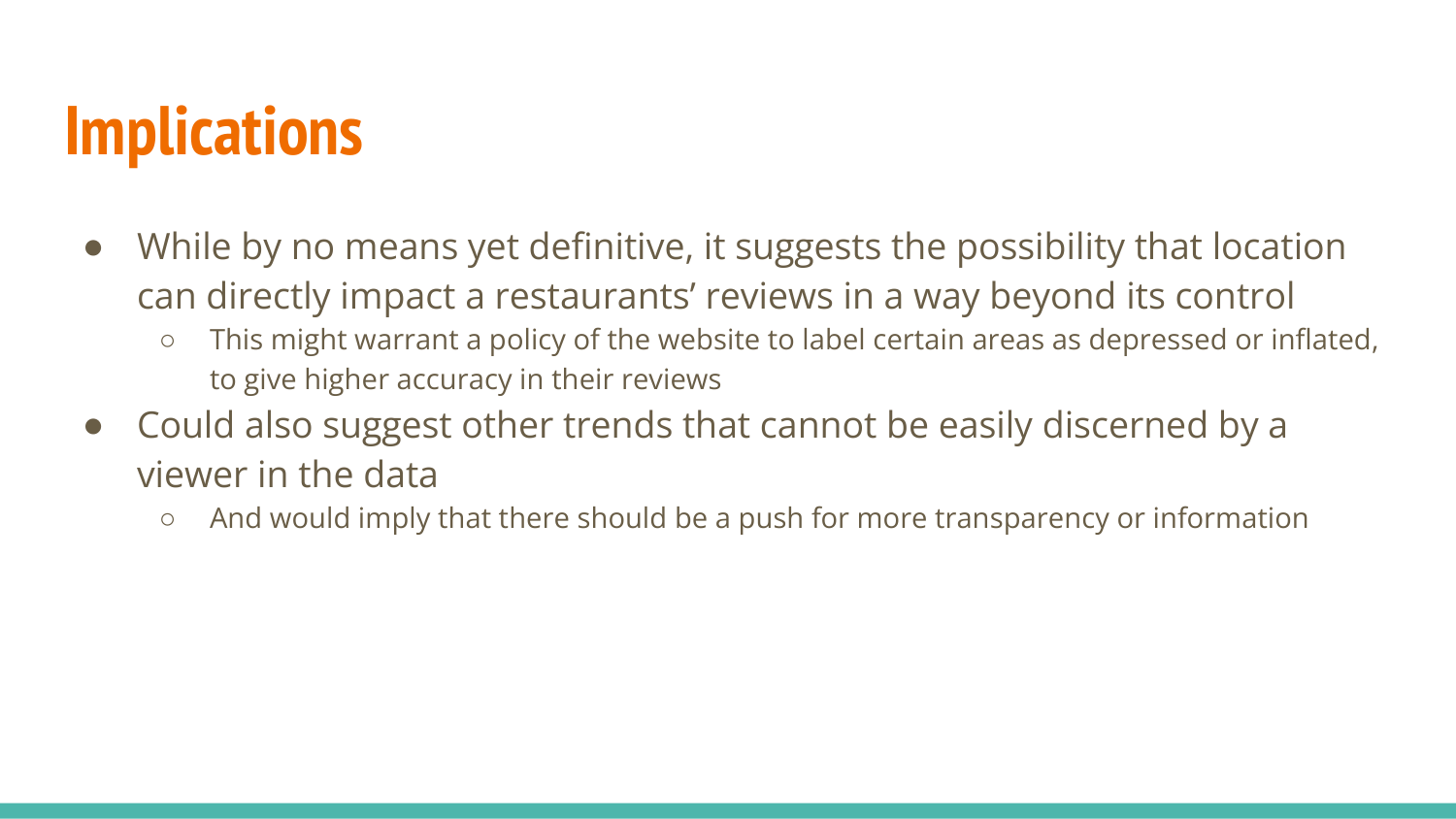

# Implications
While by no means yet definitive, it suggests the possibility that location can directly impact a restaurants’ reviews in a way beyond its control
This might warrant a policy of the website to label certain areas as depressed or inflated, to give higher accuracy in their reviews
Could also suggest other trends that cannot be easily discerned by a viewer in the data
And would imply that there should be a push for more transparency or information